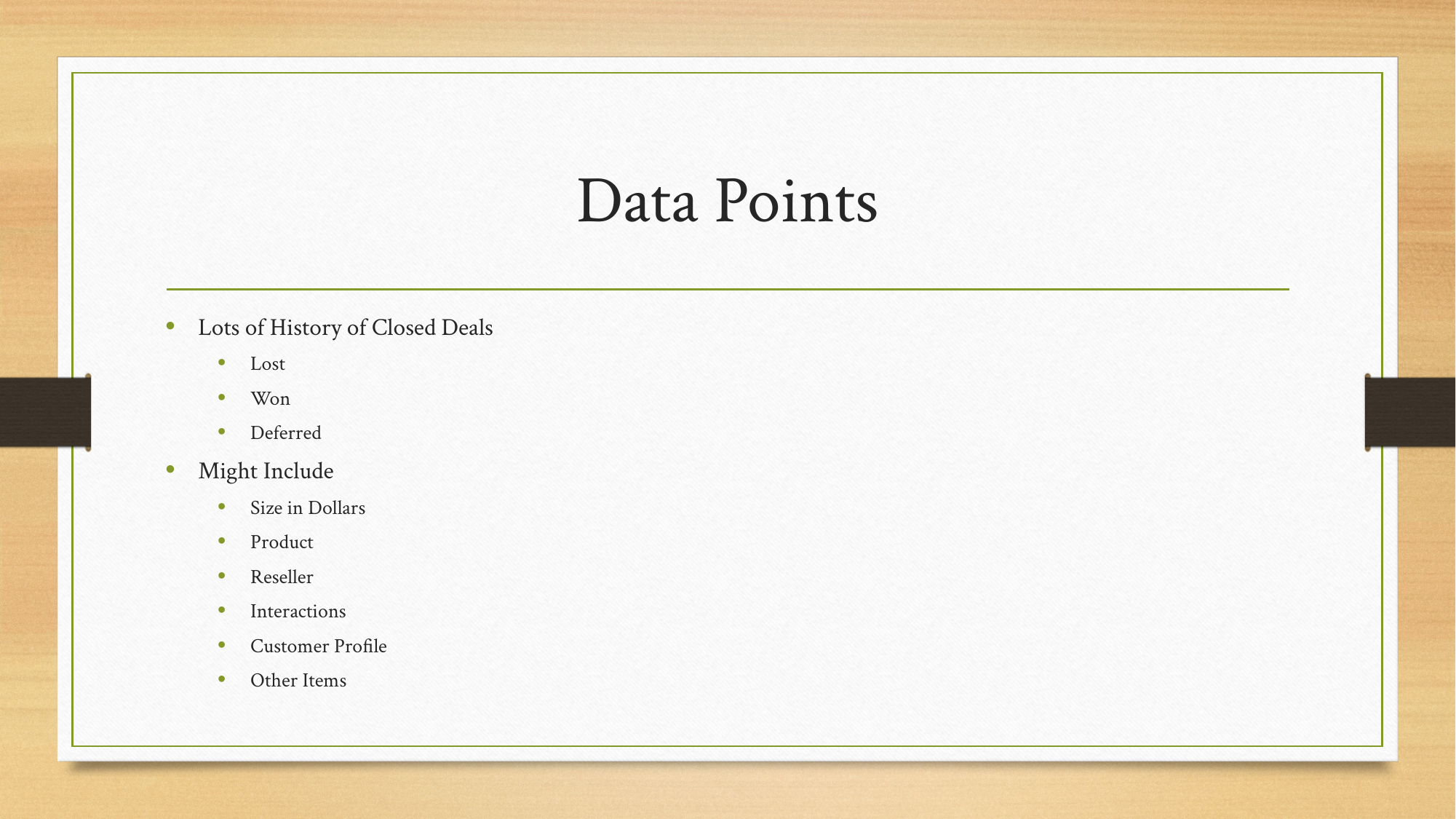

# Data Points
Lots of History of Closed Deals
Lost
Won
Deferred
Might Include
Size in Dollars
Product
Reseller
Interactions
Customer Profile
Other Items